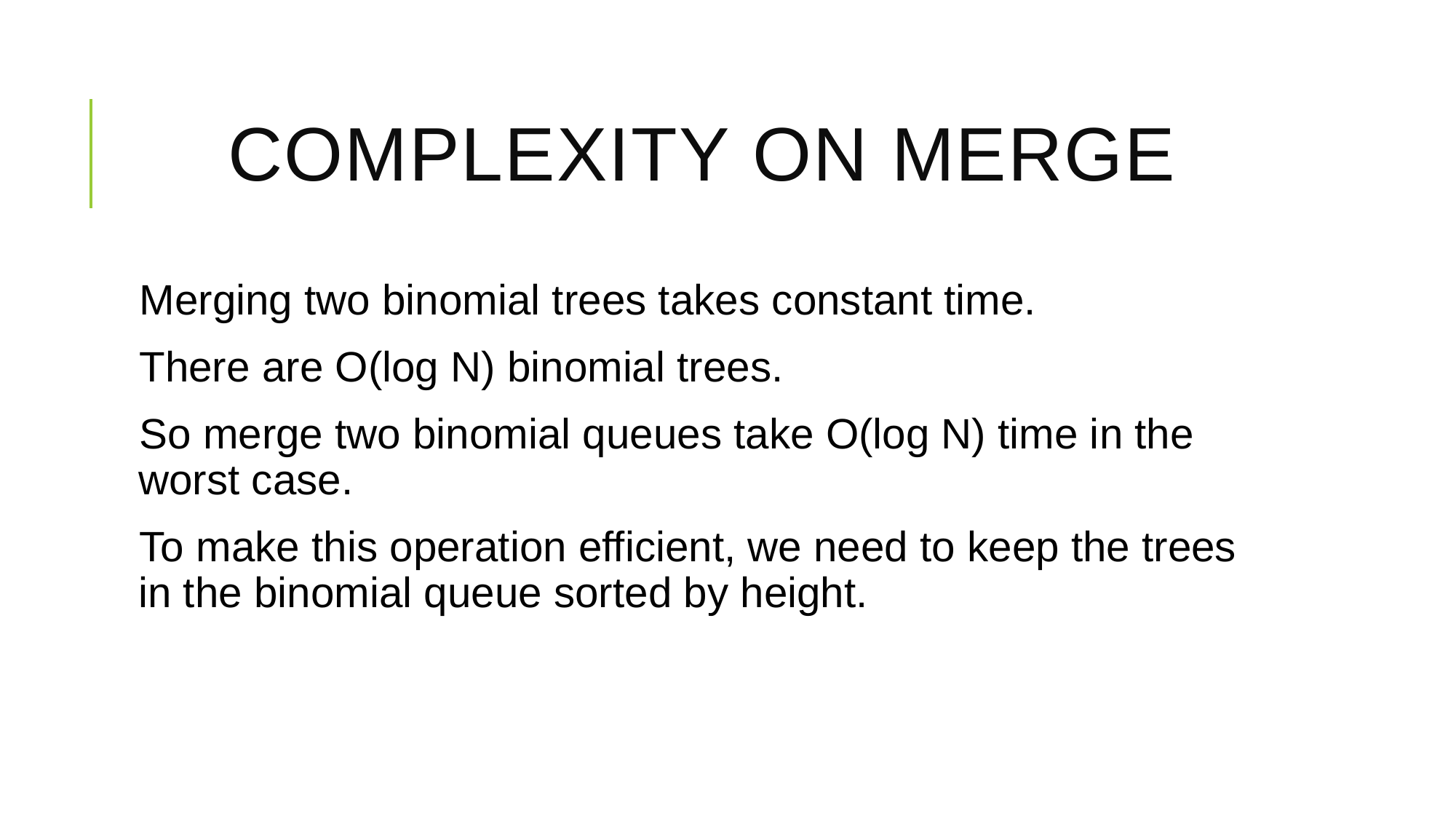

# Complexity on merge
Merging two binomial trees takes constant time.
There are O(log N) binomial trees.
So merge two binomial queues take O(log N) time in the worst case.
To make this operation efficient, we need to keep the trees in the binomial queue sorted by height.